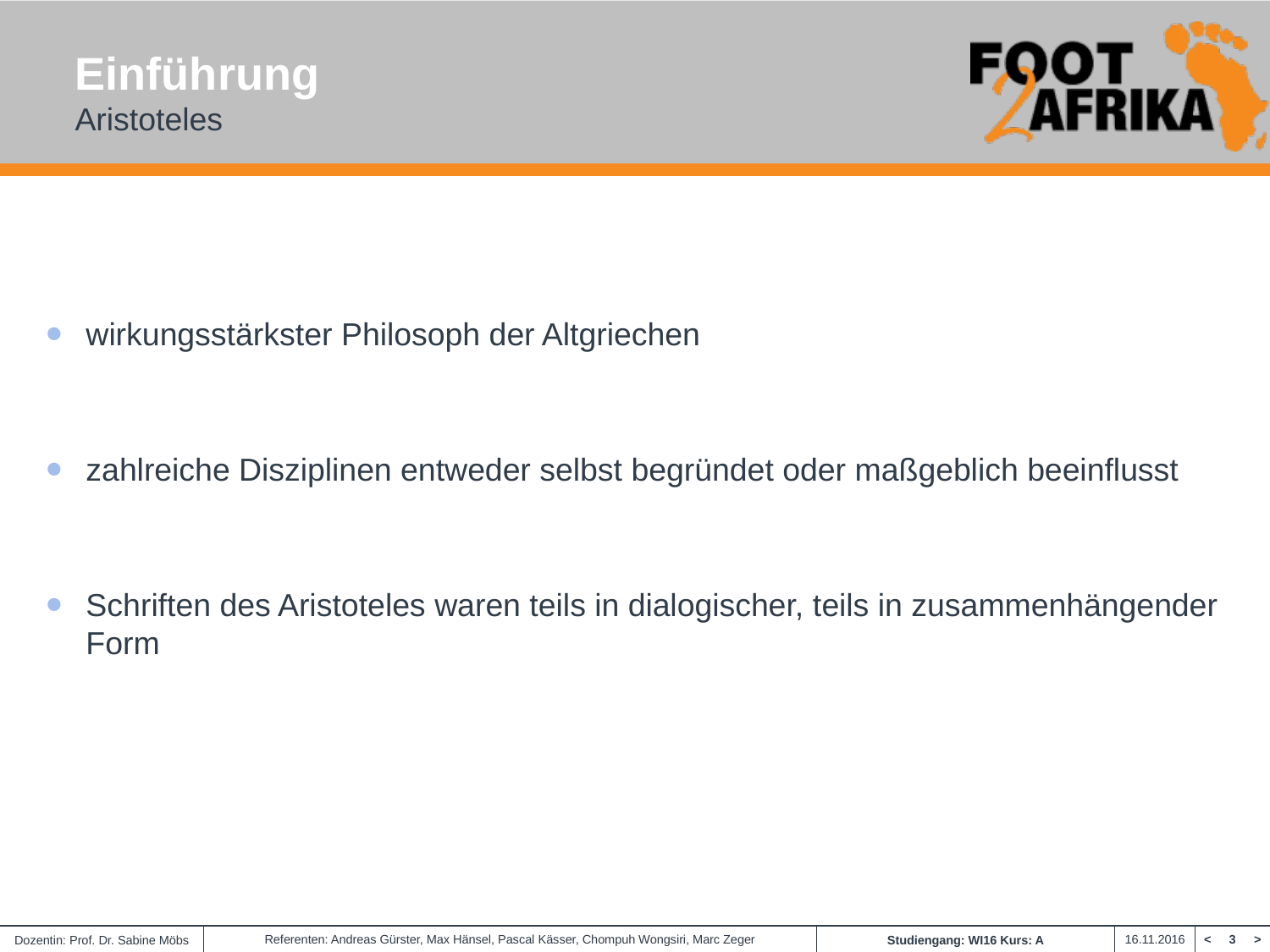

# Einführung Aristoteles

wirkungsstärkster Philosoph der Altgriechen

zahlreiche Disziplinen entweder selbst begründet oder maßgeblich beeinflusst

Schriften des Aristoteles waren teils in dialogischer, teils in zusammenhängender Form